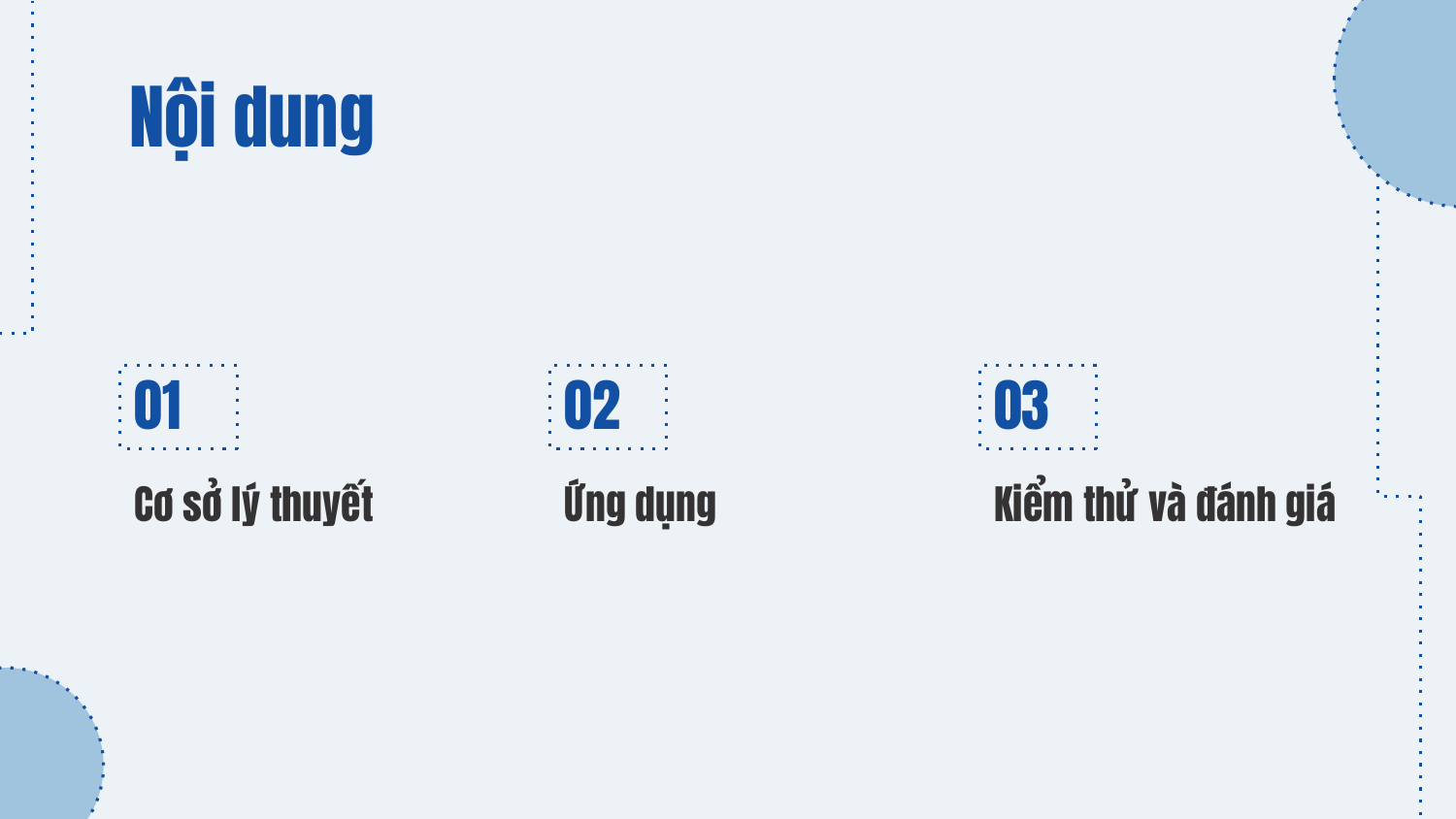

# Nội dung
01
02
03
Cơ sở lý thuyết
Ứng dụng
Kiểm thử và đánh giá